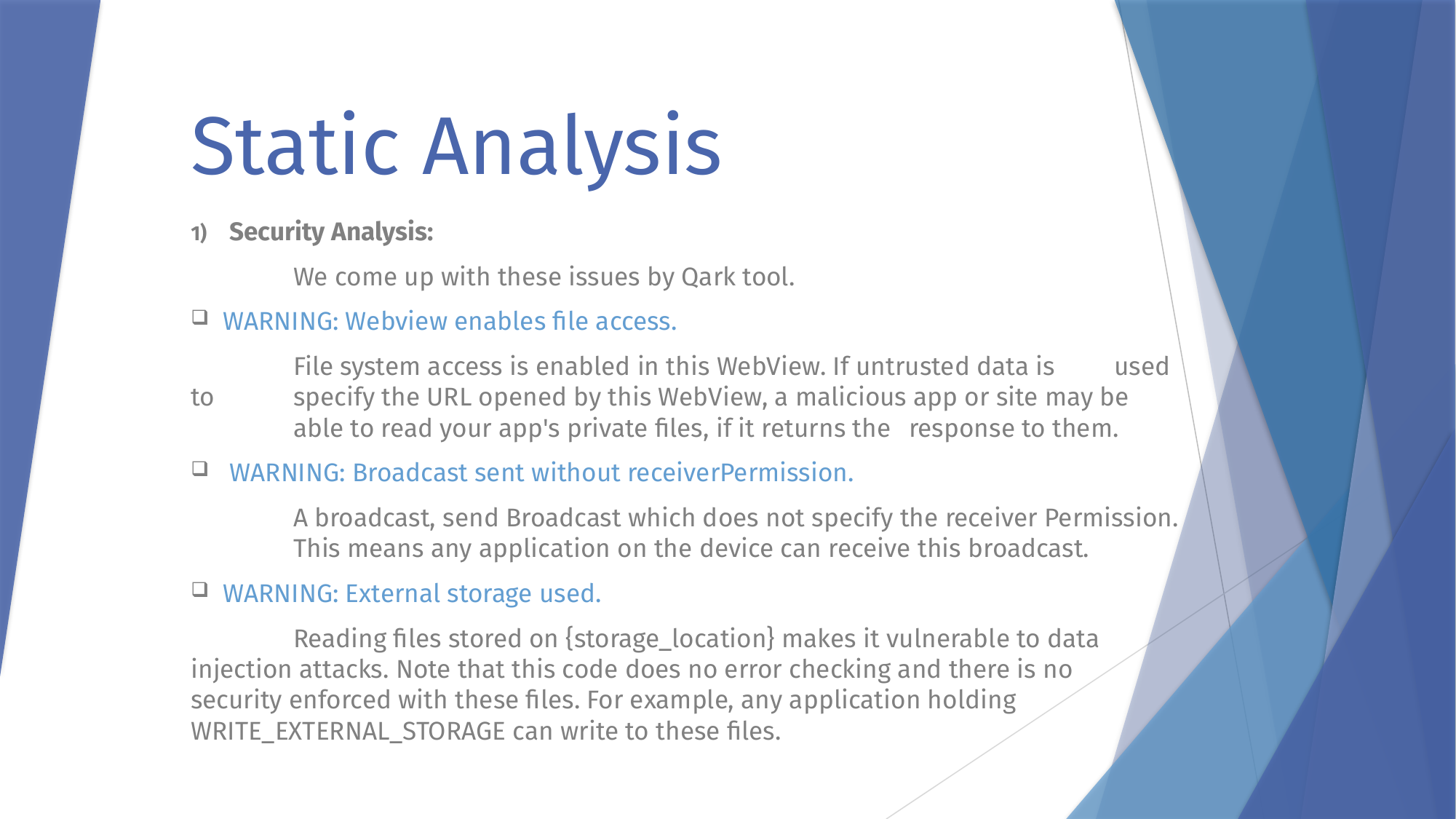

# Static Analysis
Security Analysis:
	We come up with these issues by Qark tool.
	WARNING: Webview enables file access.
	File system access is enabled in this WebView. If untrusted data is 	used to 	specify the URL opened by this WebView, a malicious app or site may be 	able to read your app's private files, if it returns the 	response to them.
 WARNING: Broadcast sent without receiverPermission.
	A broadcast, send Broadcast which does not specify the receiver Permission. 	This means any application on the device can receive this broadcast.
WARNING: External storage used.
	Reading files stored on {storage_location} makes it vulnerable to data 	injection attacks. Note that this code does no error checking and there is no 	security enforced with these files. For example, any application holding 	WRITE_EXTERNAL_STORAGE can write to these files.